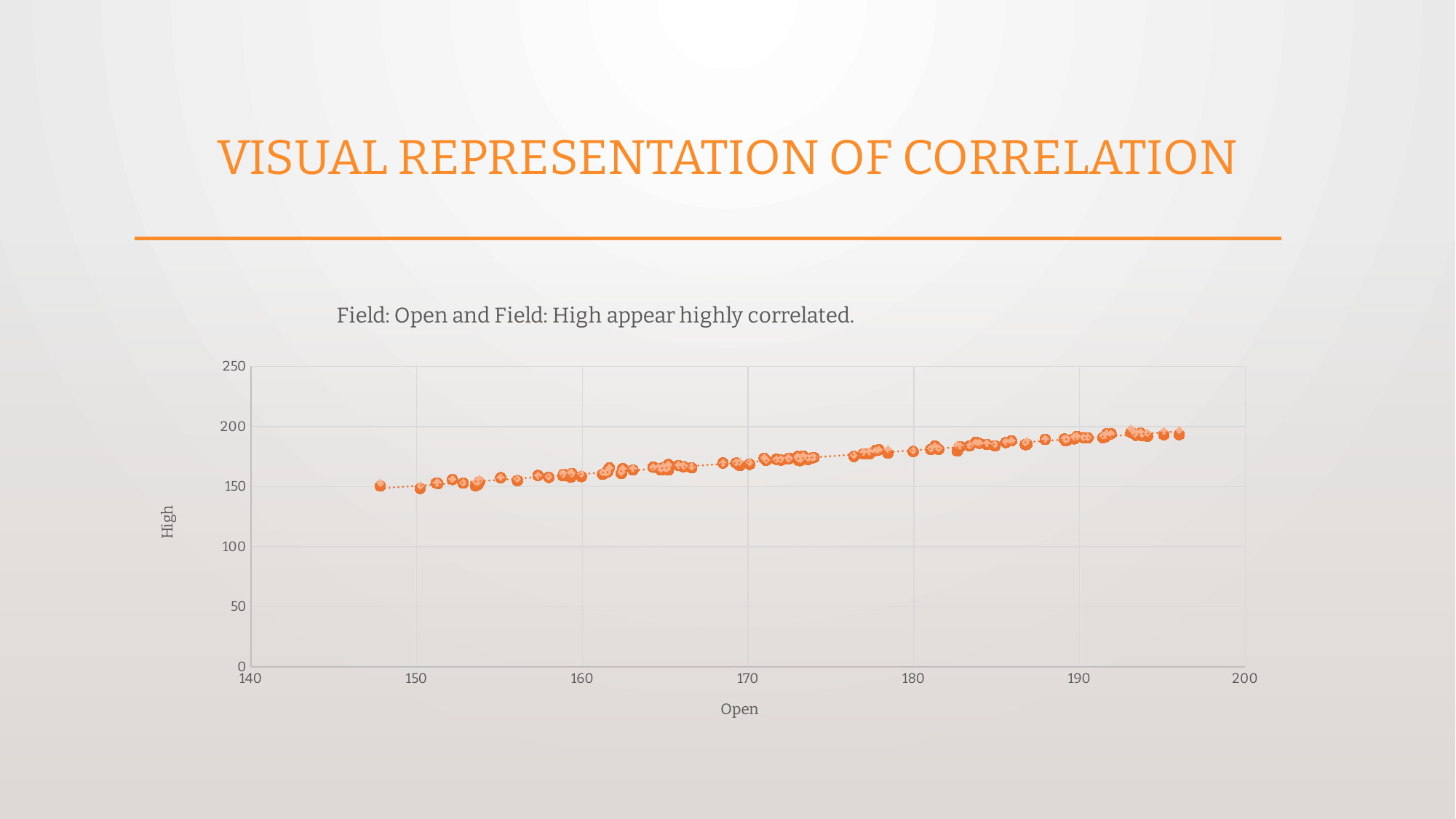

# Visual representation of correlation

### Chart: Field: Open and Field: High appear highly correlated.

| Category | High | Close |
|---|---|---|